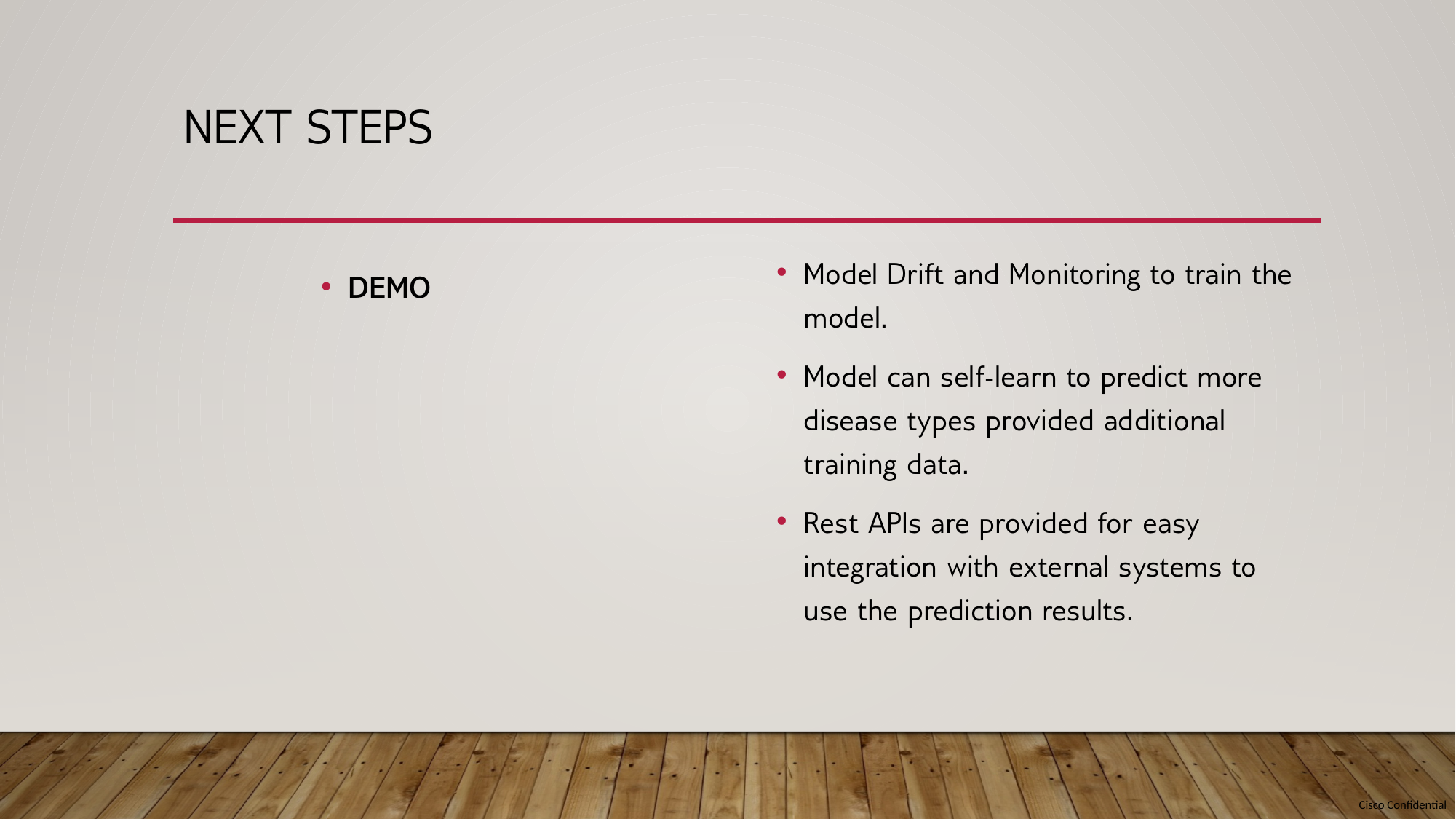

# Next steps
Model Drift and Monitoring to train the model.
Model can self-learn to predict more disease types provided additional training data.
Rest APIs are provided for easy integration with external systems to use the prediction results.

DEMO